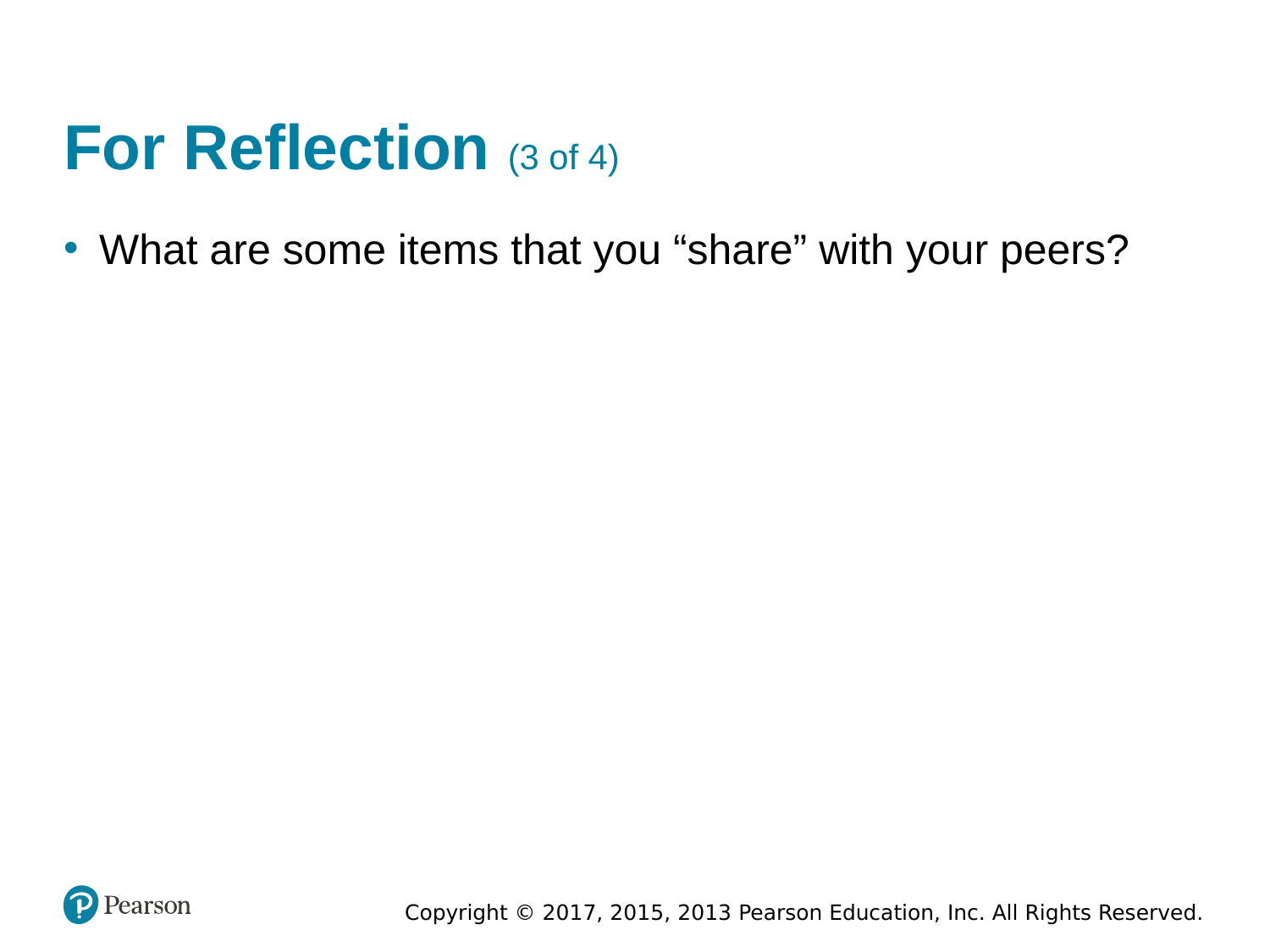

# For Reflection (3 of 4)
What are some items that you “share” with your peers?